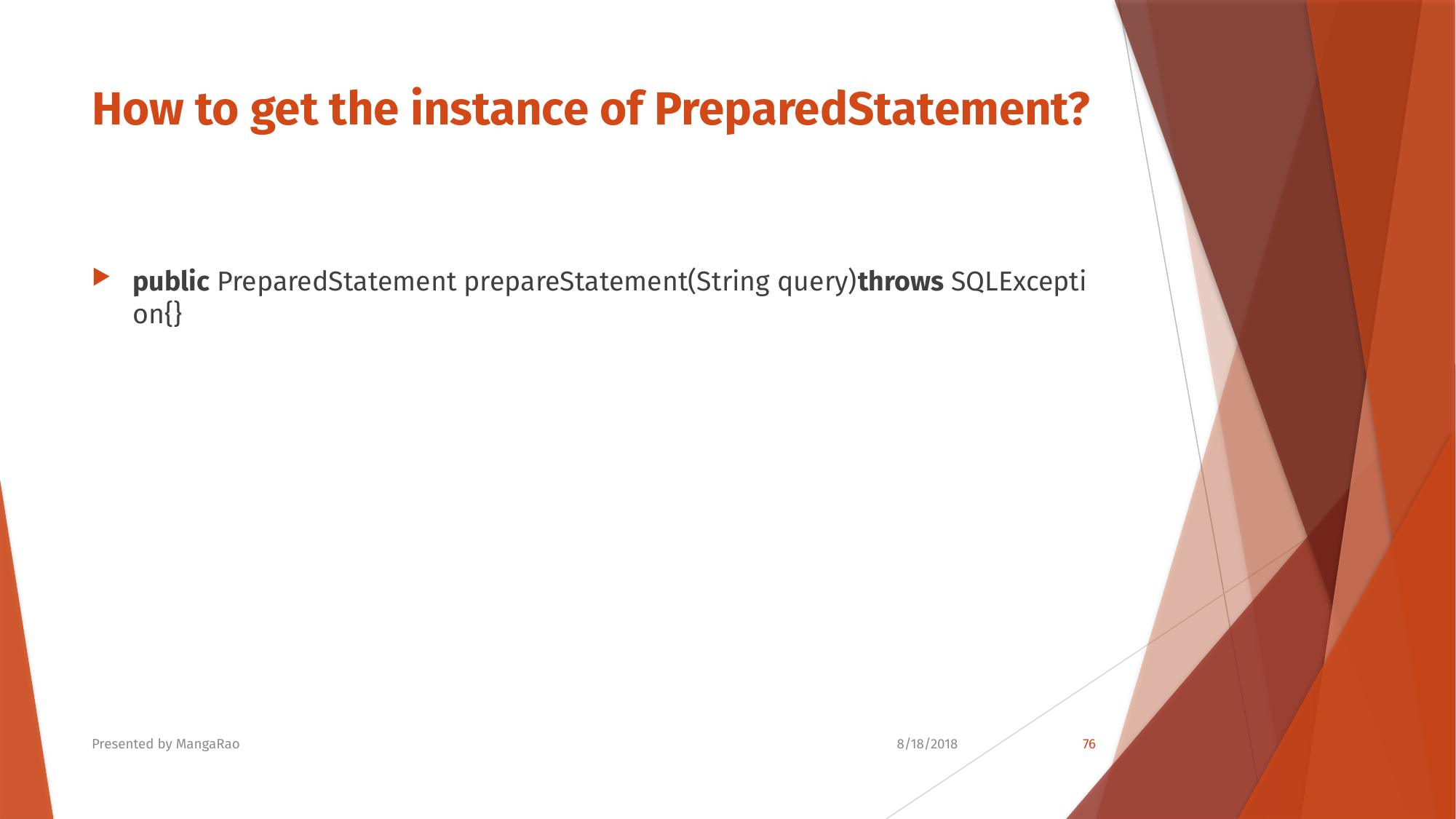

# How to get the instance of PreparedStatement?
public PreparedStatement prepareStatement(String query)throws SQLException{}

Presented by MangaRao
8/18/2018
76